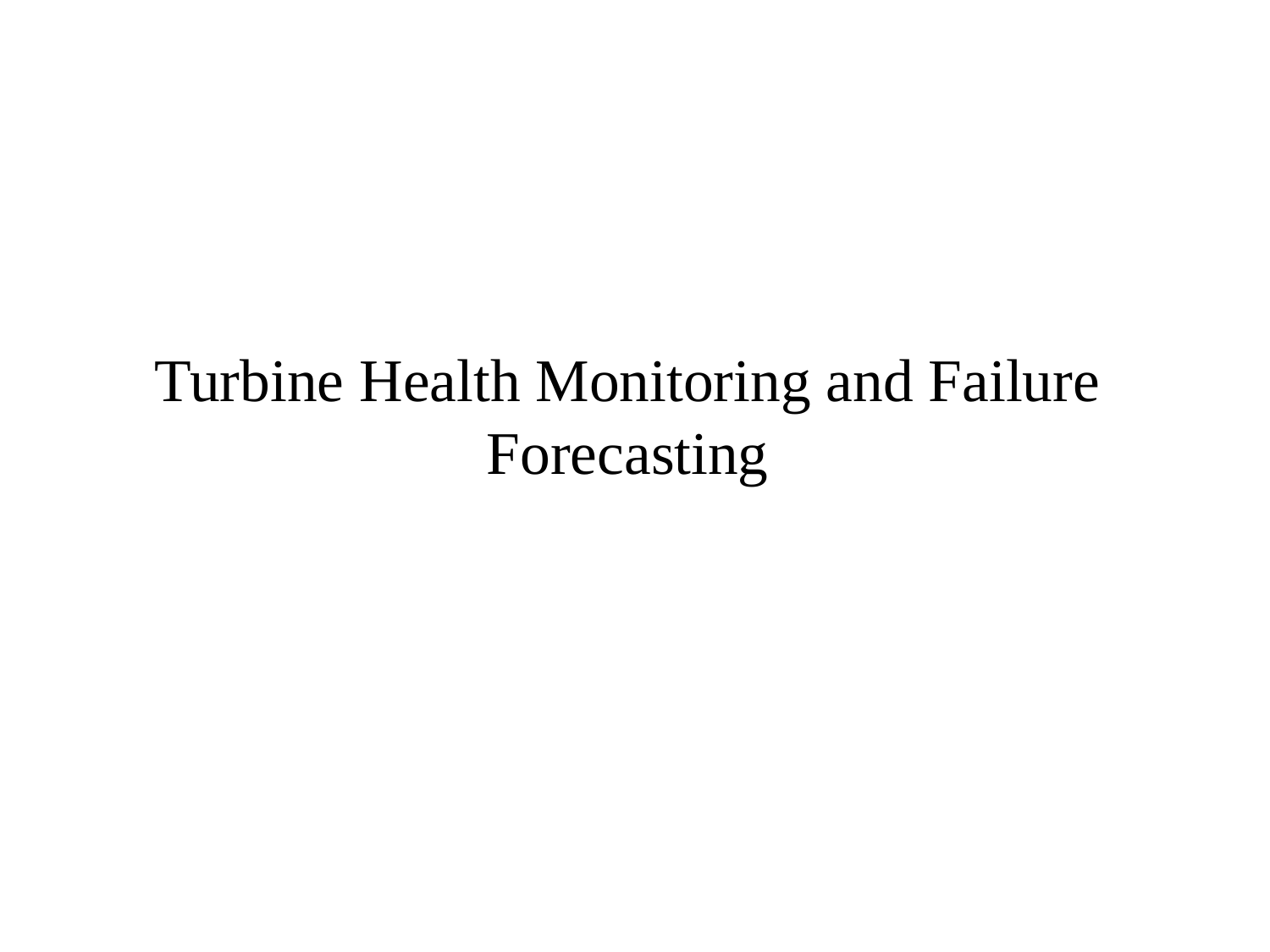

# Turbine Health Monitoring and Failure Forecasting